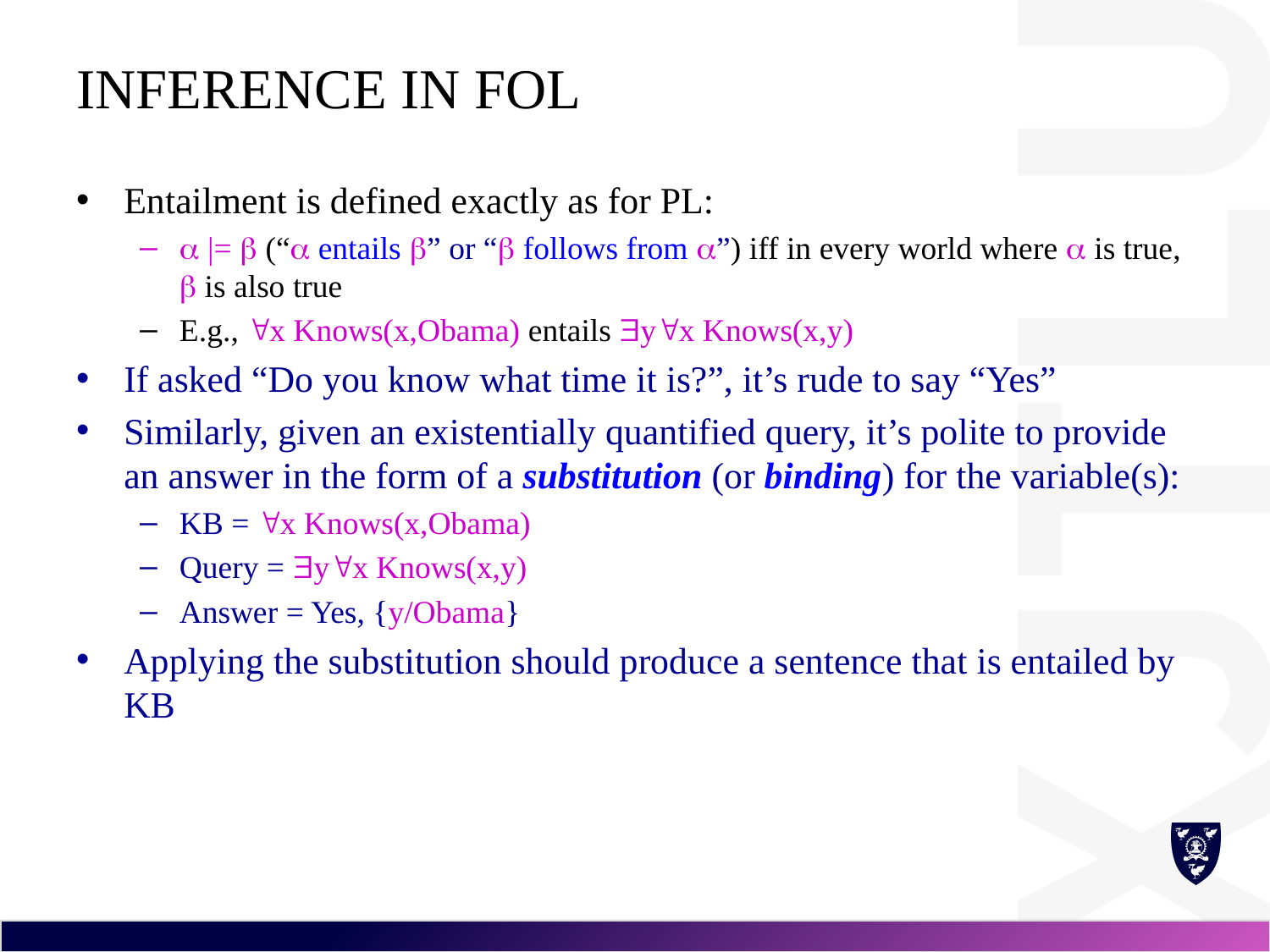

# Inference in FOL
Entailment is defined exactly as for PL:
α |= β (“α entails β” or “β follows from α”) iff in every world where α is true, β is also true
E.g., ∀x Knows(x,Obama) entails ∃y∀x Knows(x,y)
If asked “Do you know what time it is?”, it’s rude to say “Yes”
Similarly, given an existentially quantified query, it’s polite to provide an answer in the form of a substitution (or binding) for the variable(s):
KB = ∀x Knows(x,Obama)
Query = ∃y∀x Knows(x,y)
Answer = Yes, {y/Obama}
Applying the substitution should produce a sentence that is entailed by KB